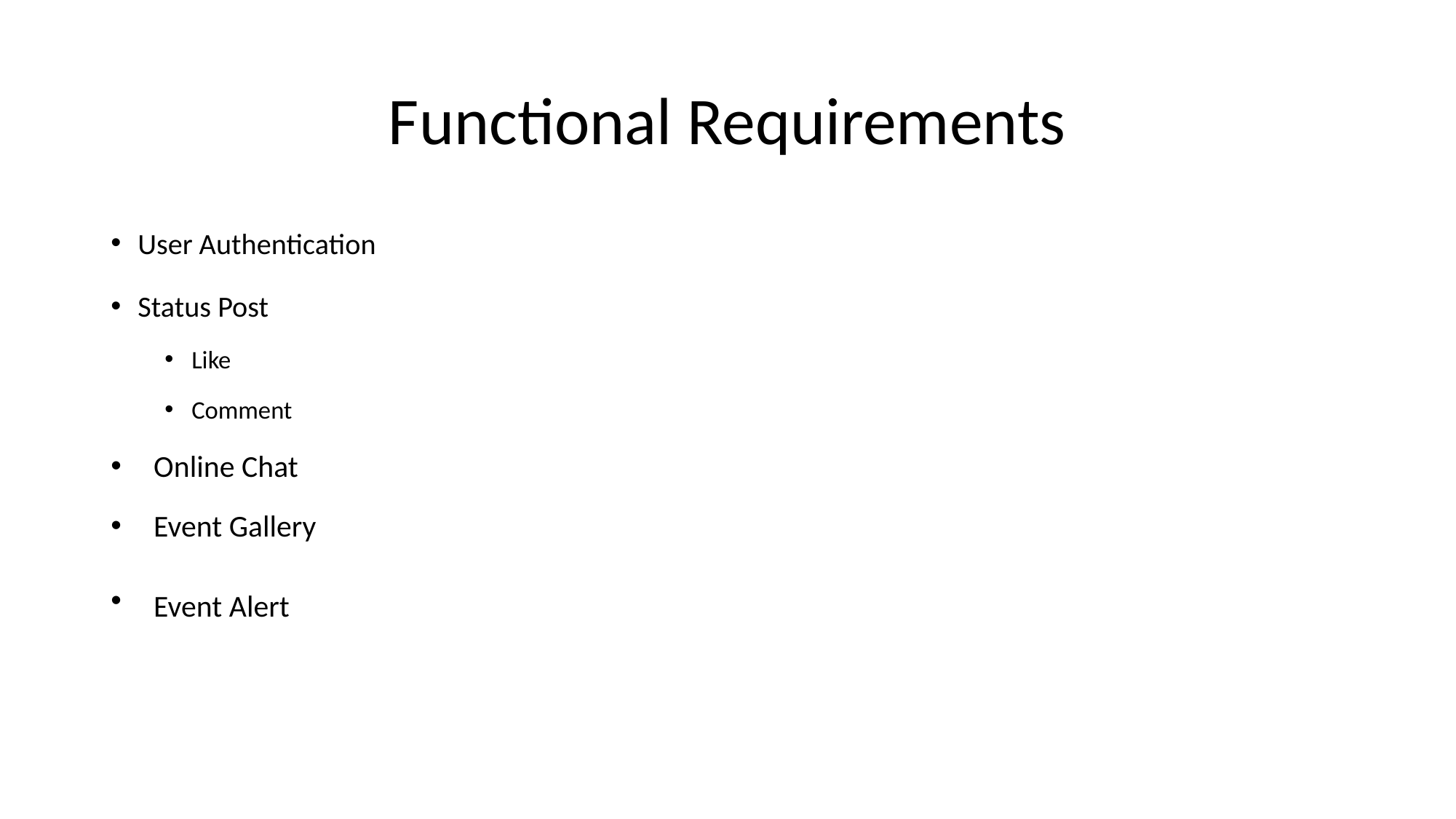

# Functional Requirements
User Authentication
Status Post
Like
Comment
Online Chat
Event Gallery
Event Alert